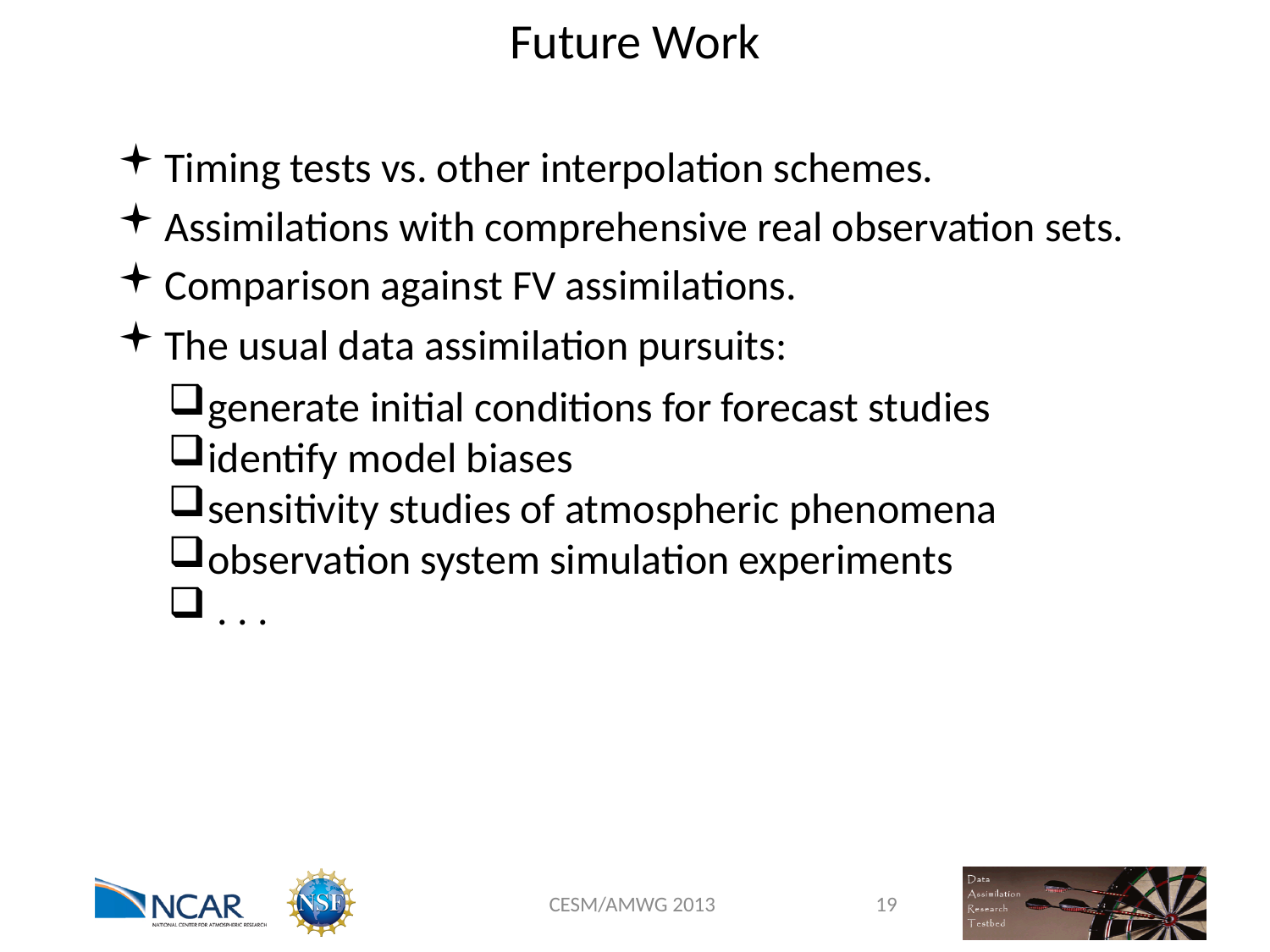

# Future Work
Timing tests vs. other interpolation schemes.
Assimilations with comprehensive real observation sets.
Comparison against FV assimilations.
The usual data assimilation pursuits:
generate initial conditions for forecast studies
identify model biases
sensitivity studies of atmospheric phenomena
observation system simulation experiments
 . . .

CESM/AMWG 2013
19